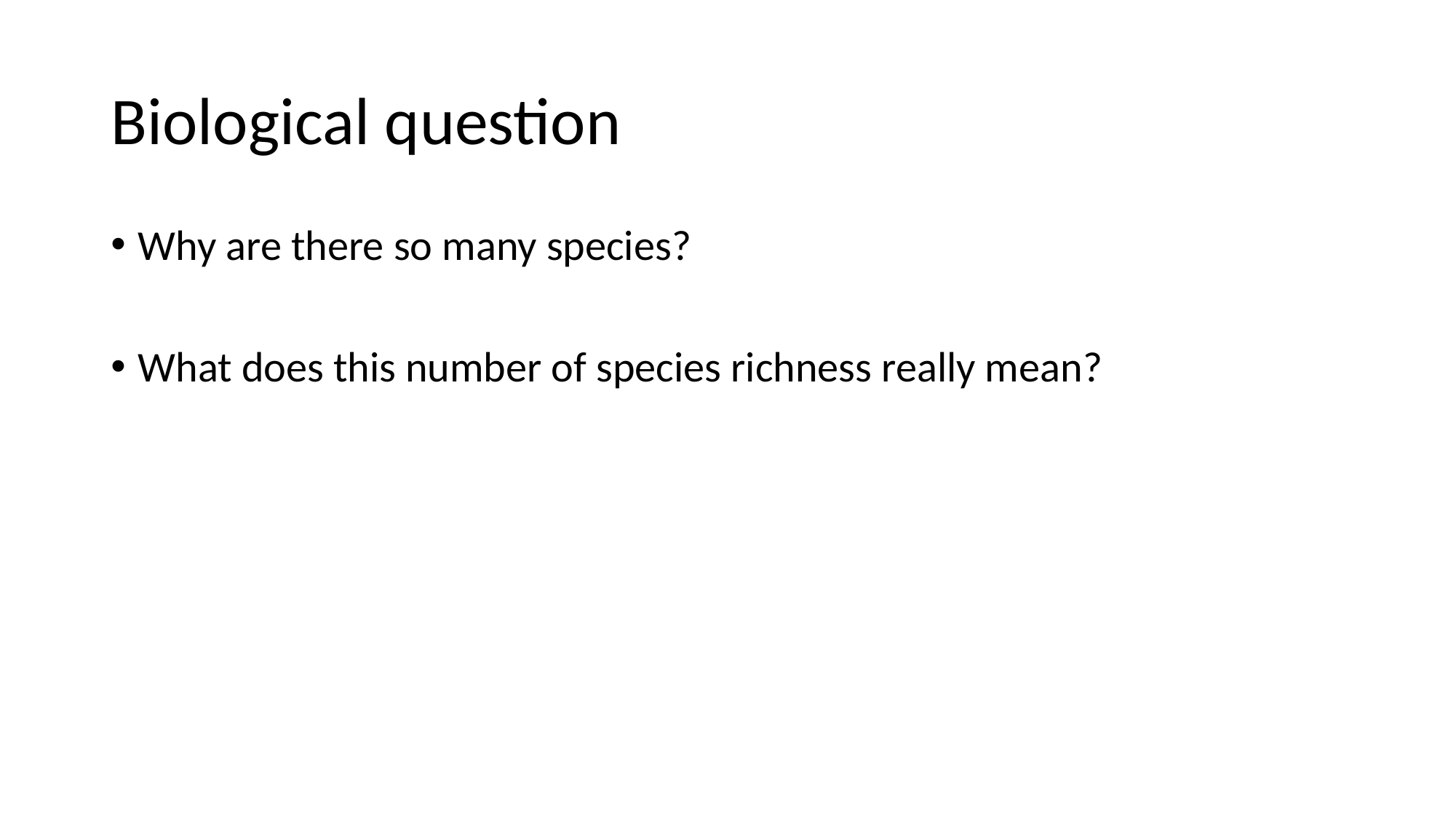

# Biological question
Why are there so many species?

What does this number of species richness really mean?